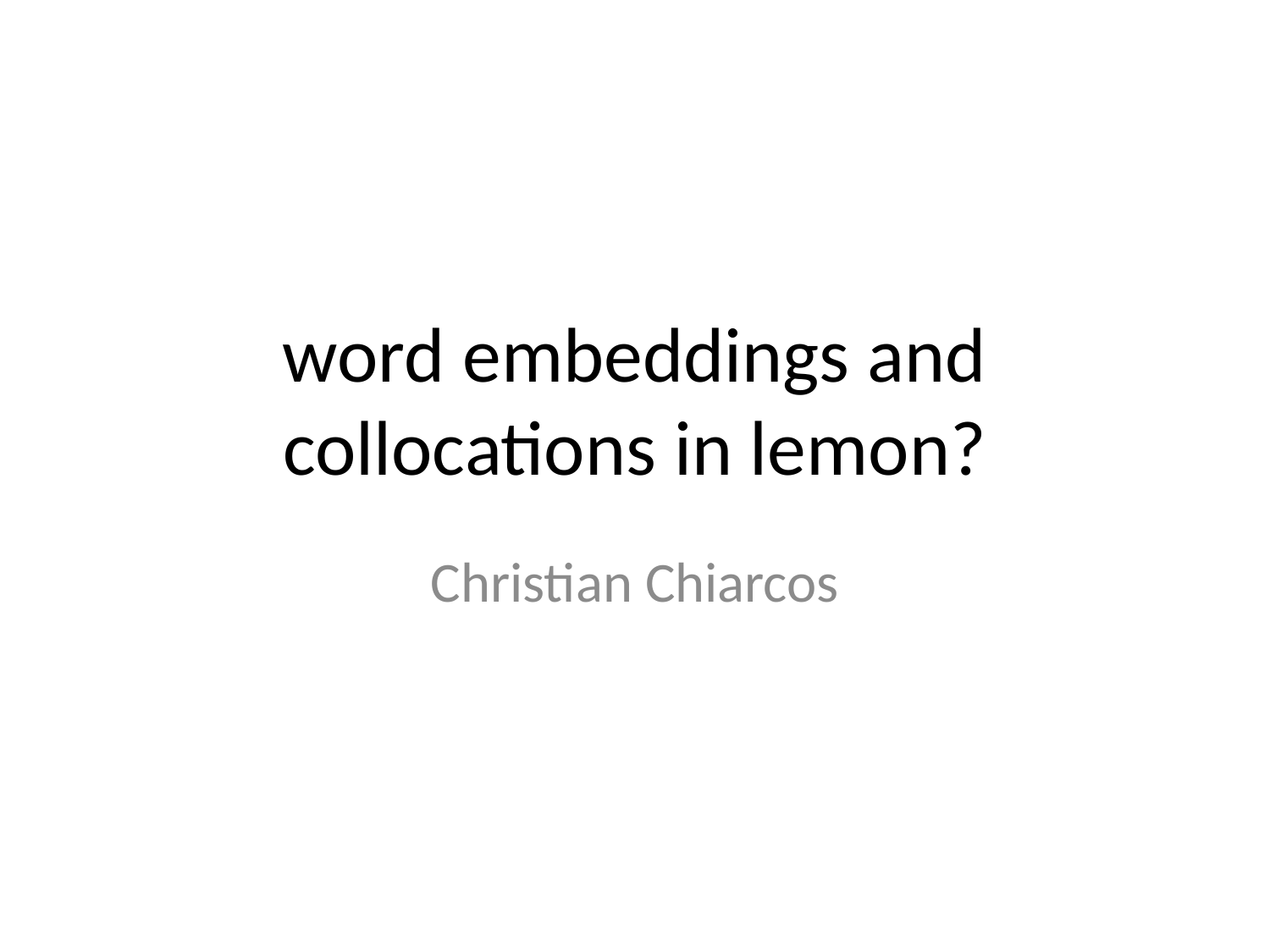

# word embeddings and collocations in lemon?
Christian Chiarcos